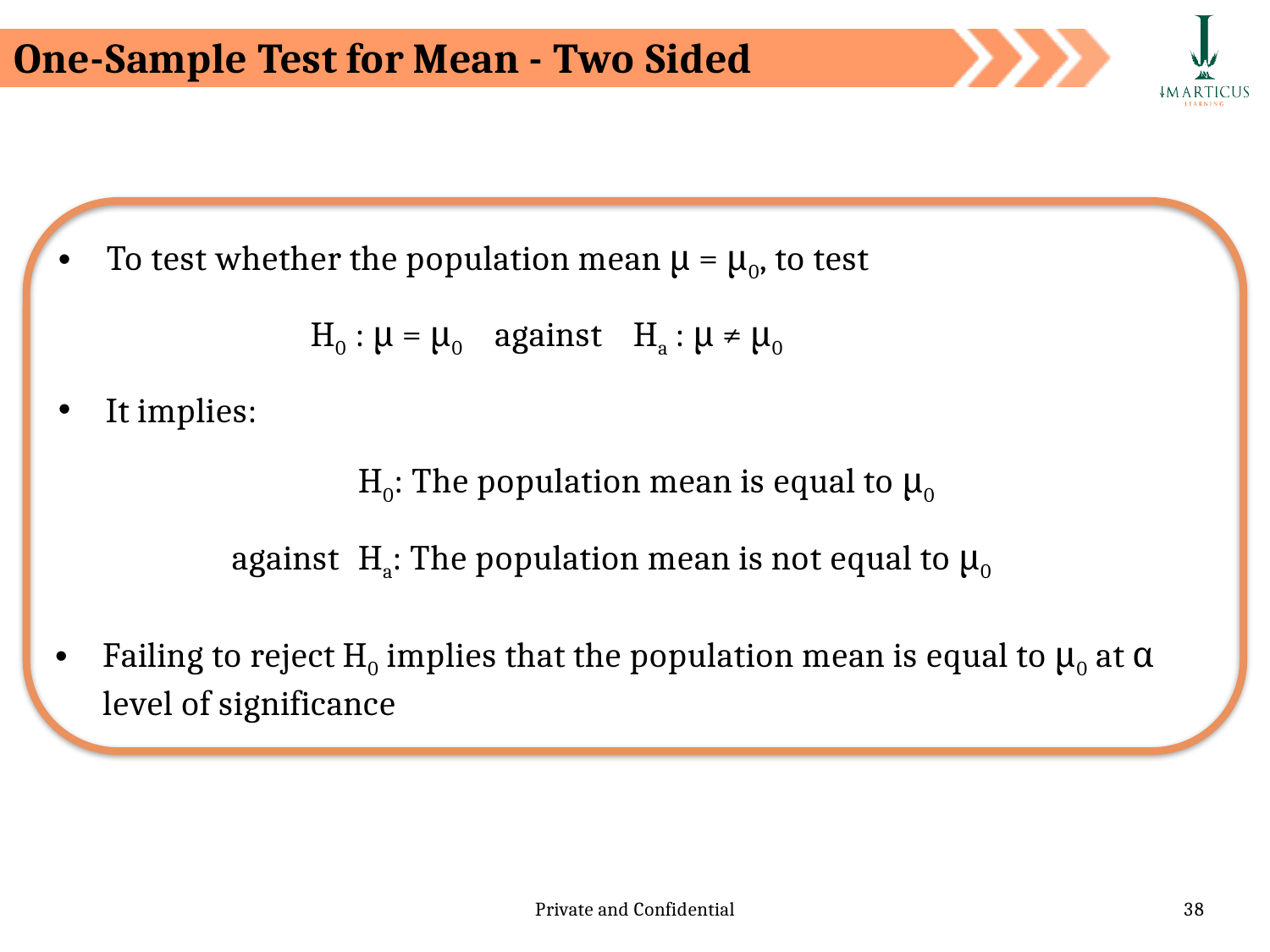

# One-Sample Test for Mean - Two Sided

To test whether the population mean μ = μ0, to test
H0  : μ = μ0    against    Ha : μ ≠ μ0
It implies:
		H0: The population mean is equal to μ0
	against 	Ha: The population mean is not equal to μ0

Failing to reject H0 implies that the population mean is equal to μ0 at α level of significance